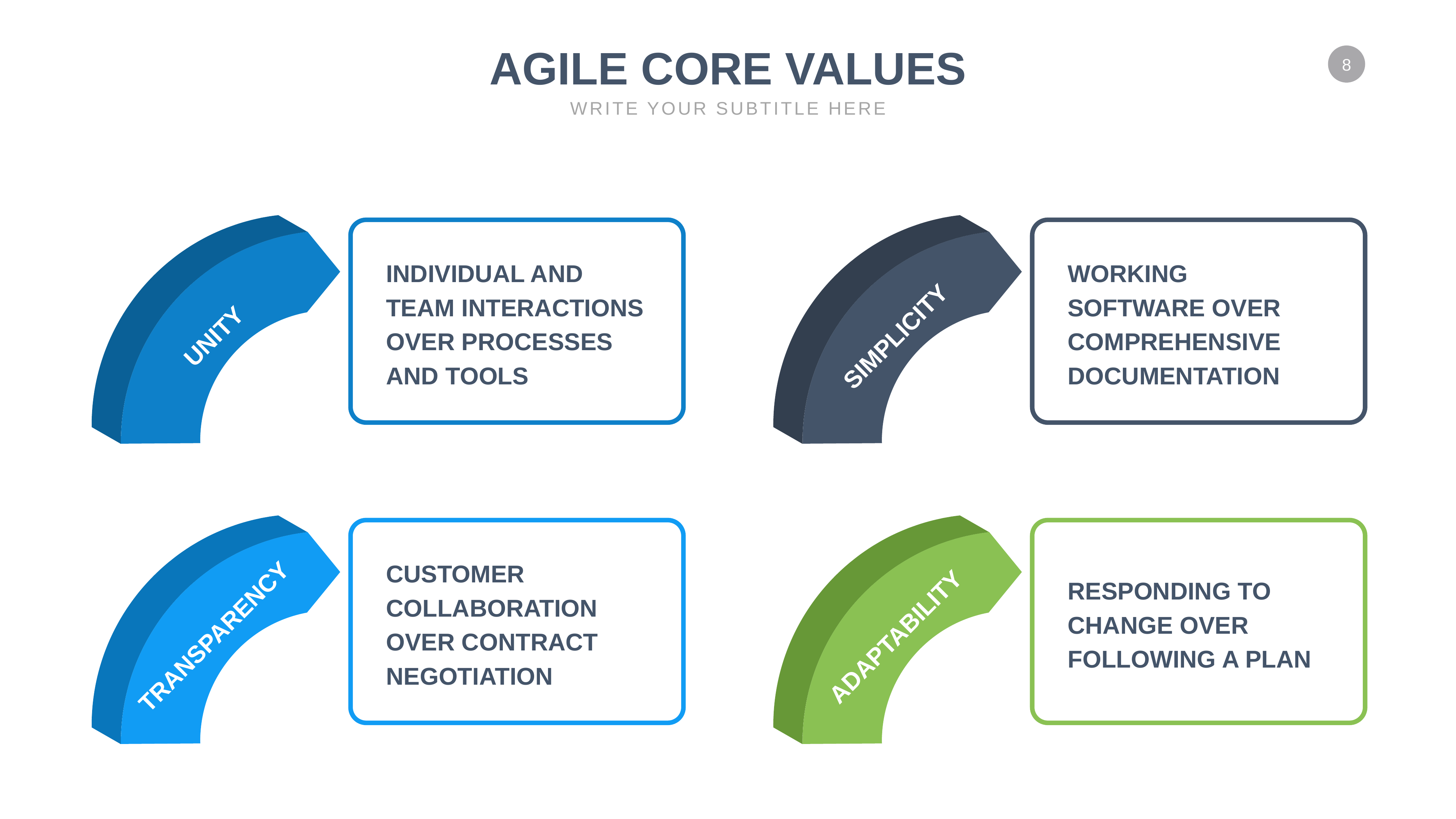

AGILE CORE VALUES
WRITE YOUR SUBTITLE HERE

INDIVIDUAL AND TEAM INTERACTIONS OVER PROCESSES AND TOOLS
WORKING SOFTWARE OVER COMPREHENSIVE DOCUMENTATION
UNITY
SIMPLICITY

CUSTOMER COLLABORATION OVER CONTRACT NEGOTIATION
RESPONDING TO CHANGE OVER FOLLOWING A PLAN
TRANSPARENCY
ADAPTABILITY